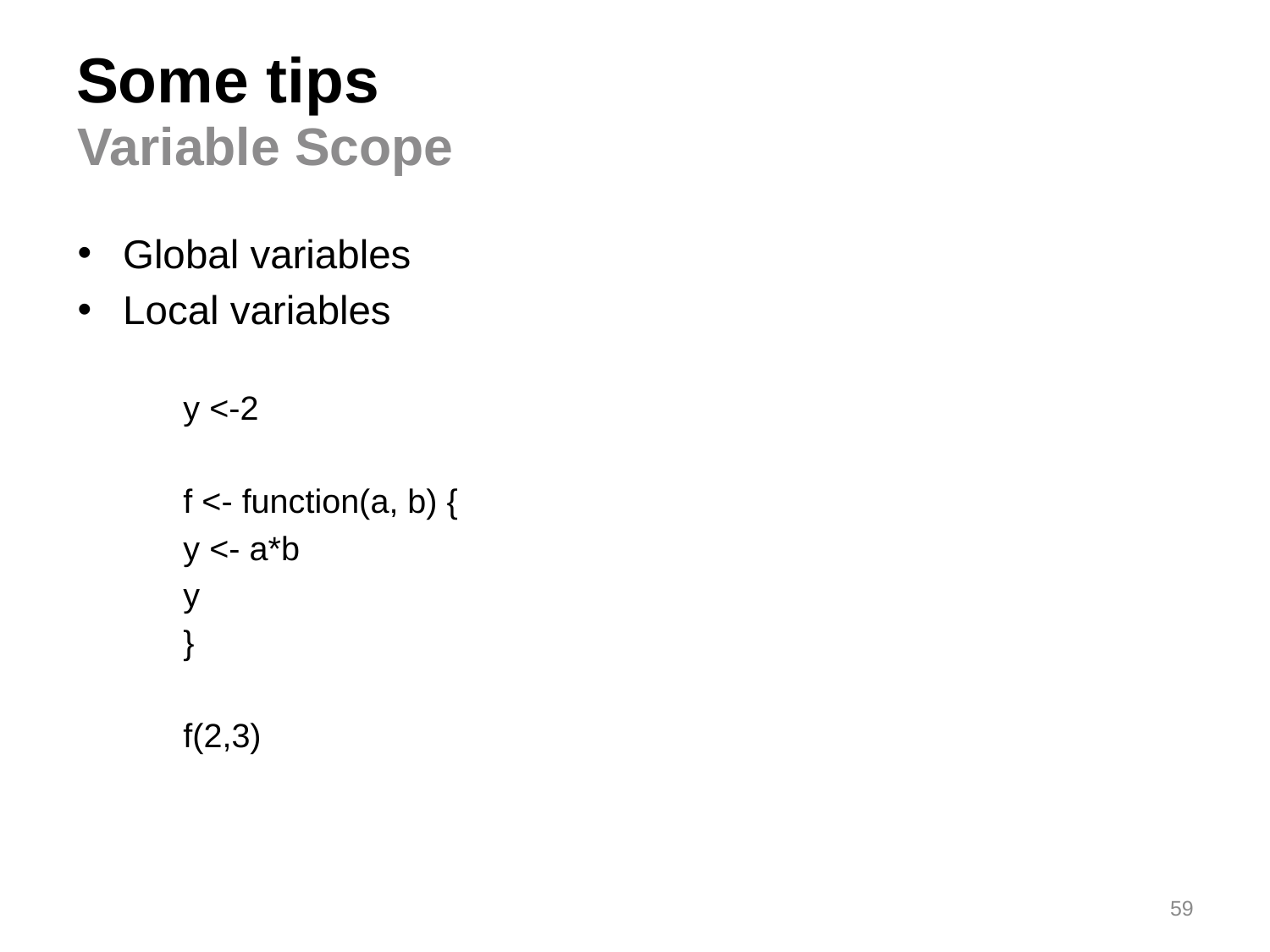

# Some tips
Variable Scope
Global variables
Local variables

y <-2

f <- function(a, b) {
	y <- a*b
	y
}

f(2,3)

59